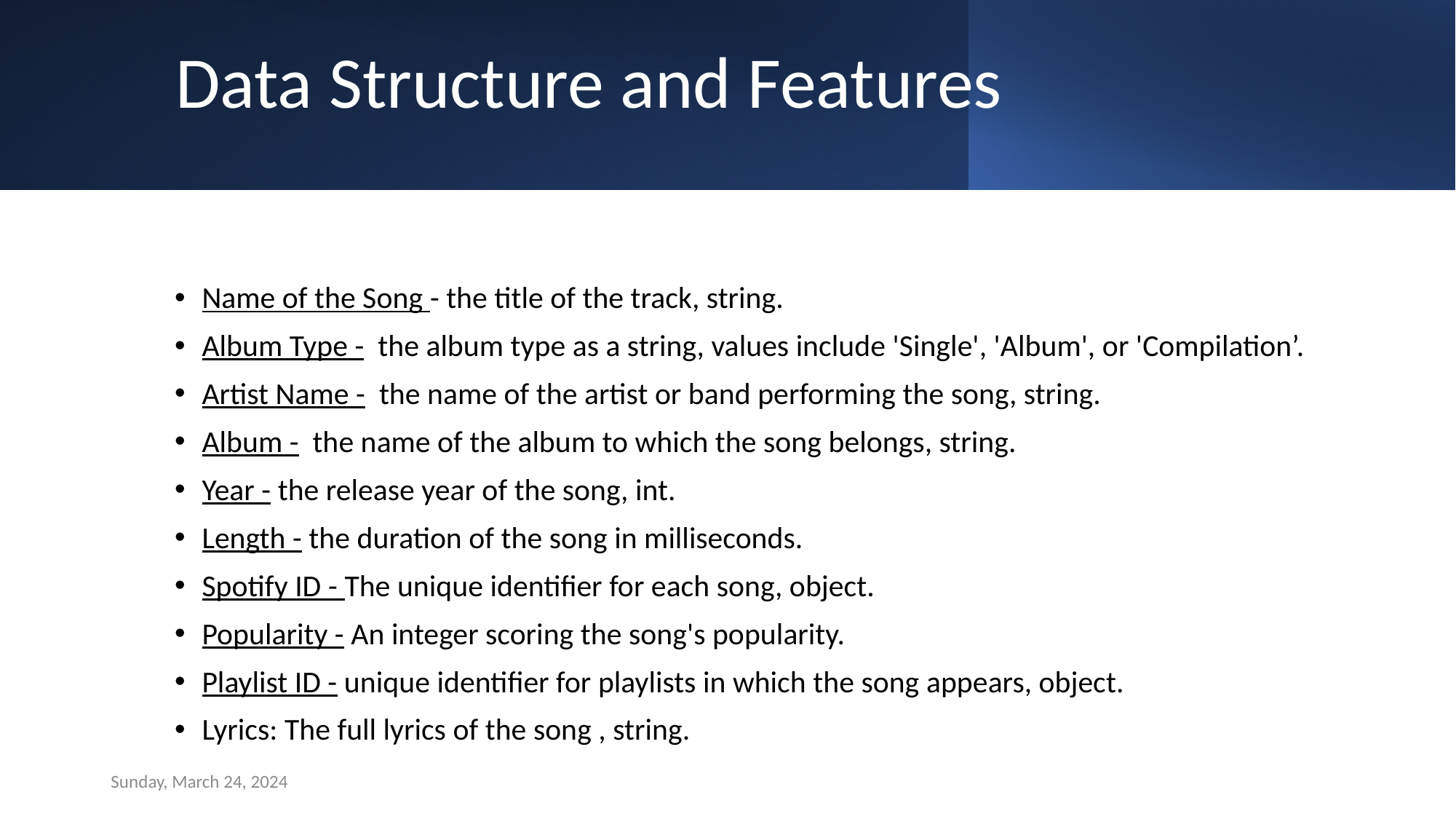

# Data Structure and Features
Name of the Song - the title of the track, string.
Album Type -  the album type as a string, values include 'Single', 'Album', or 'Compilation’.
Artist Name -  the name of the artist or band performing the song, string.
Album -  the name of the album to which the song belongs, string.
Year - the release year of the song, int.
Length - the duration of the song in milliseconds.
Spotify ID - The unique identifier for each song, object.
Popularity - An integer scoring the song's popularity.
Playlist ID - unique identifier for playlists in which the song appears, object.
Lyrics: The full lyrics of the song , string.

Sunday, March 24, 2024
5